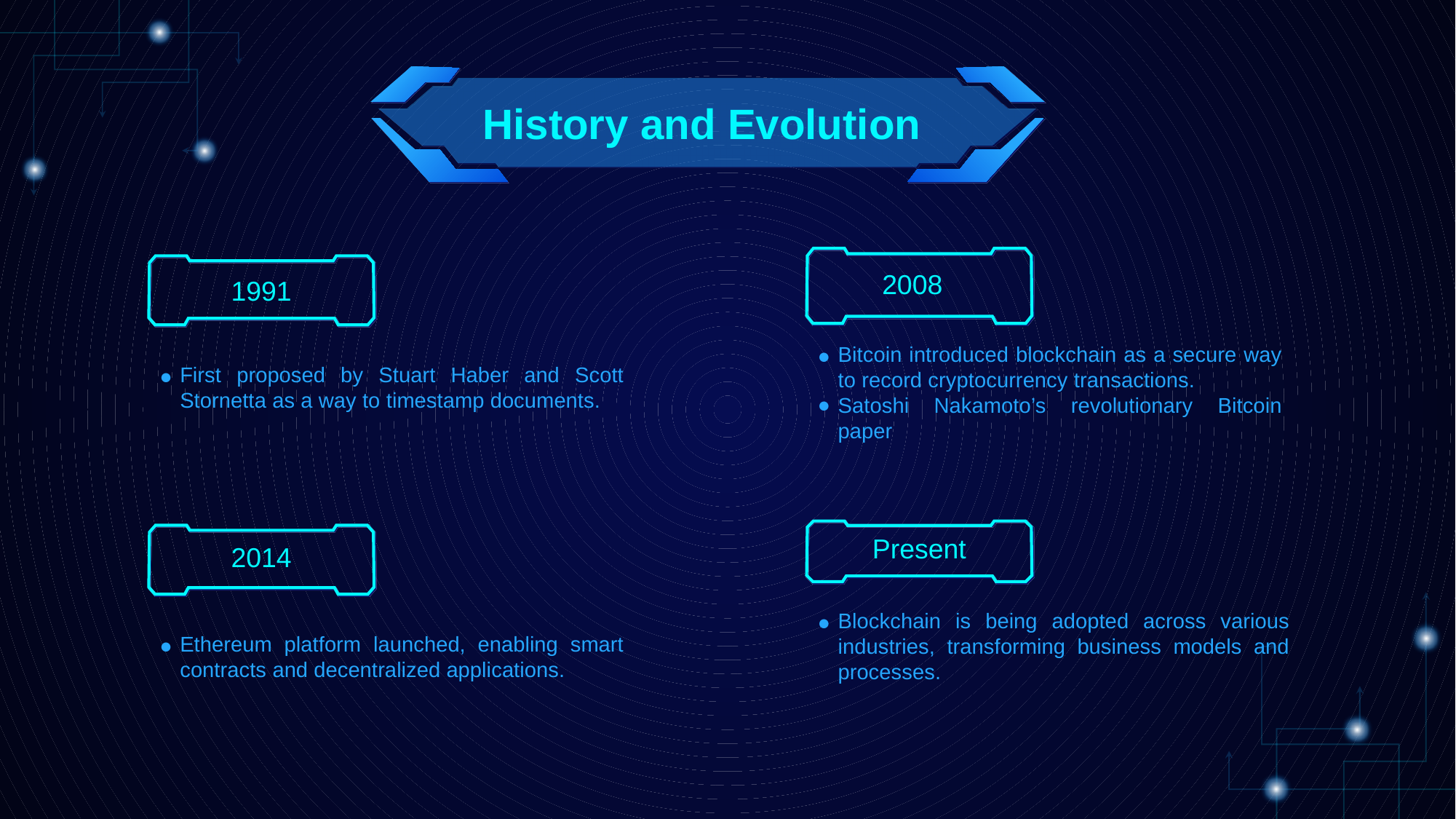

History and Evolution

2008
Bitcoin introduced blockchain as a secure way to record cryptocurrency transactions.
Satoshi Nakamoto’s revolutionary Bitcoin paper

1991
First proposed by Stuart Haber and Scott Stornetta as a way to timestamp documents.

Present
Blockchain is being adopted across various industries, transforming business models and processes.

2014
Ethereum platform launched, enabling smart contracts and decentralized applications.